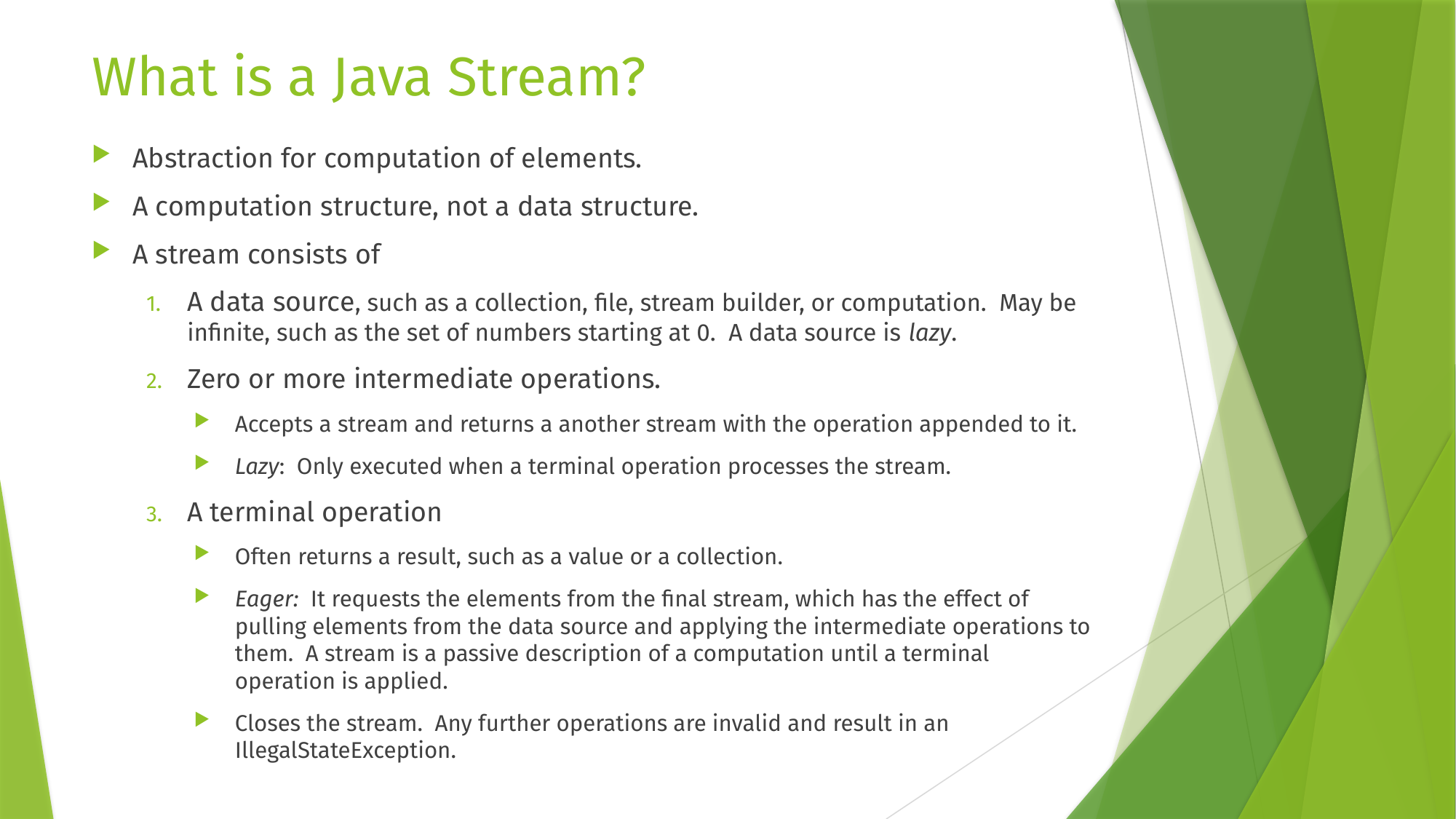

# What is a Java Stream?
Abstraction for computation of elements.
A computation structure, not a data structure.
A stream consists of
A data source, such as a collection, file, stream builder, or computation.  May be infinite, such as the set of numbers starting at 0.  A data source is lazy.
Zero or more intermediate operations.
Accepts a stream and returns a another stream with the operation appended to it.
Lazy:  Only executed when a terminal operation processes the stream.
A terminal operation
Often returns a result, such as a value or a collection.
Eager:  It requests the elements from the final stream, which has the effect of pulling elements from the data source and applying the intermediate operations to them.  A stream is a passive description of a computation until a terminal operation is applied.
Closes the stream.  Any further operations are invalid and result in an IllegalStateException.